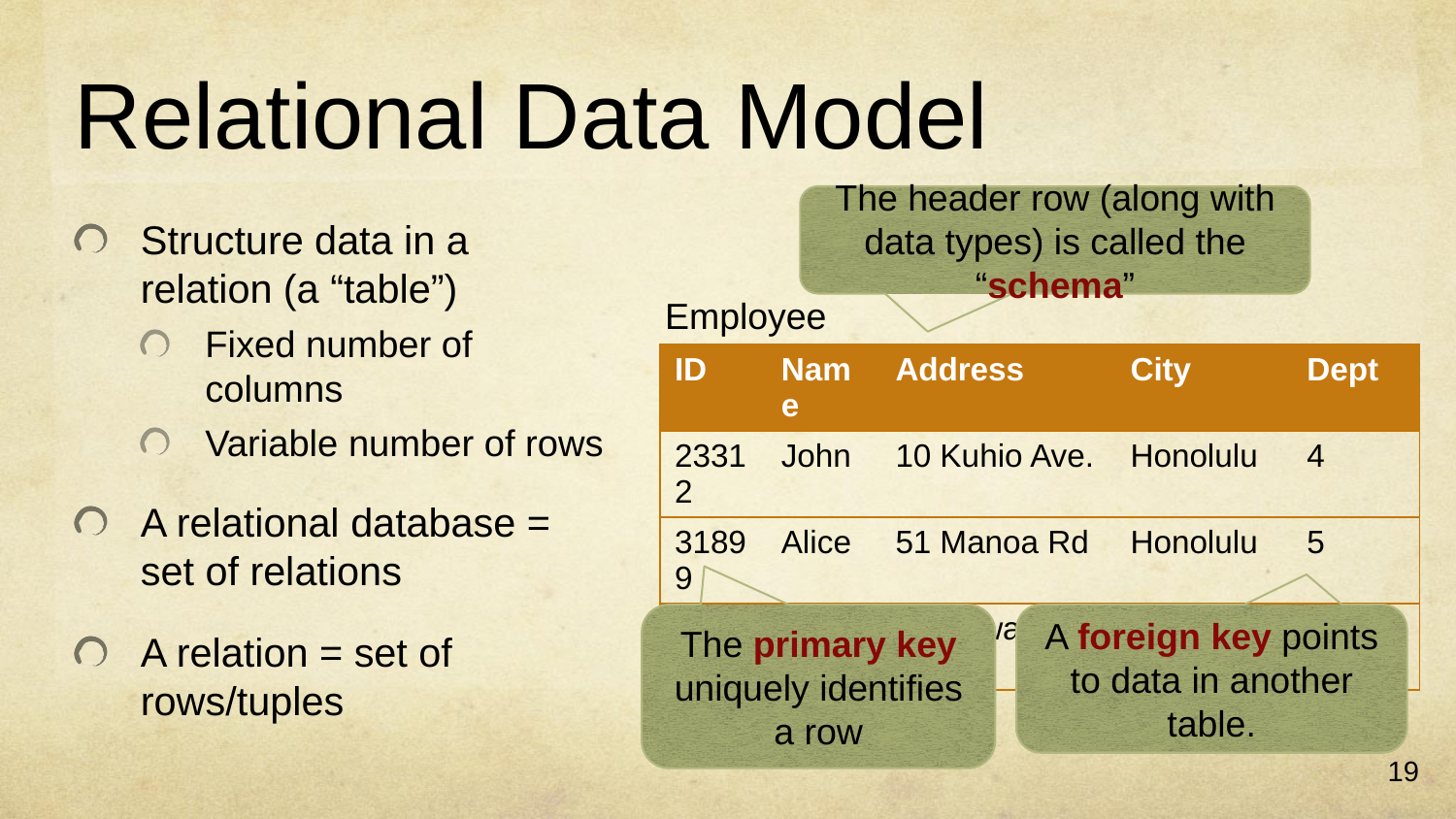

# Relational Data Model
The header row (along with data types) is called the “schema”
Structure data in a relation (a “table”)
Fixed number of columns
Variable number of rows
A relational database = set of relations
A relation = set of rows/tuples
Employee
| ID | Name | Address | City | Dept |
| --- | --- | --- | --- | --- |
| 23312 | John | 10 Kuhio Ave. | Honolulu | 4 |
| 31899 | Alice | 51 Manoa Rd | Honolulu | 5 |
| 21115 | Tim | 455 Ewa St | Kapolei | 2 |
The primary key uniquely identifies a row
A foreign key points to data in another table.
19